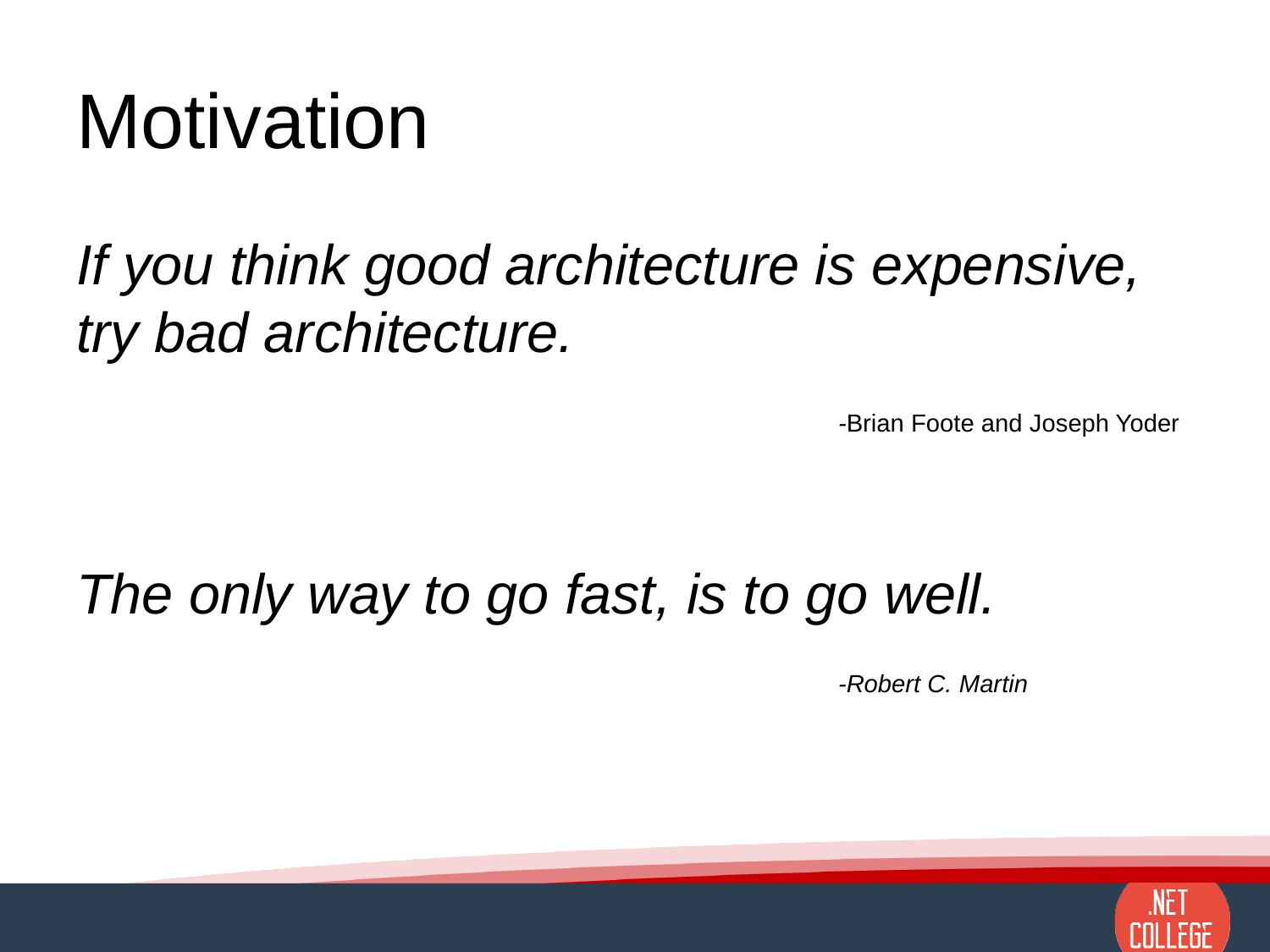

# Motivation
If you think good architecture is expensive, try bad architecture.
						-Brian Foote and Joseph Yoder

The only way to go fast, is to go well.
						-Robert C. Martin